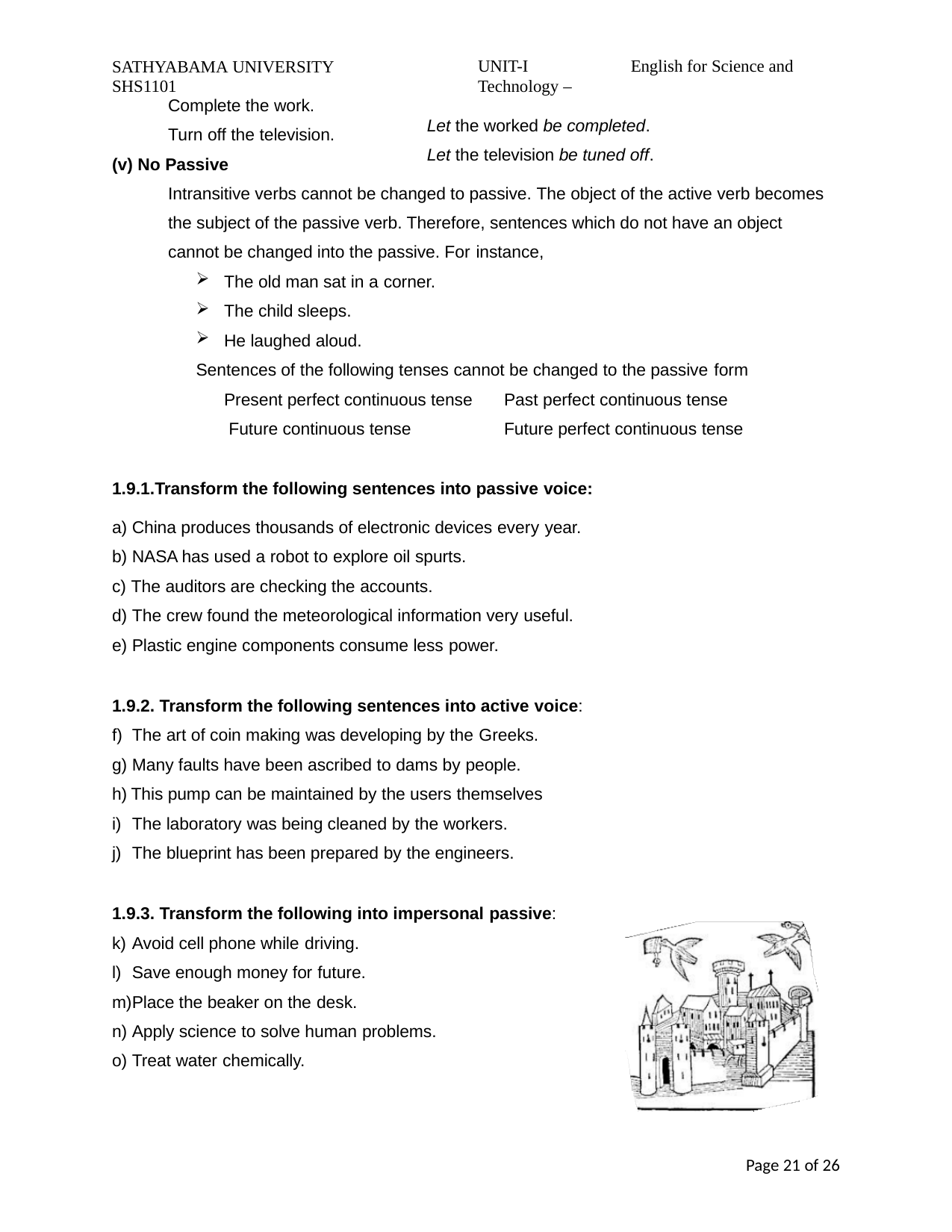

SATHYABAMA UNIVERSITY  SHS1101
Complete the work.
Turn off the television.
(v) No Passive
UNIT-I	English for Science and Technology –
Let the worked be completed.  Let the television be tuned off.
Intransitive verbs cannot be changed to passive. The object of the active verb becomes  the subject of the passive verb. Therefore, sentences which do not have an object  cannot be changed into the passive. For instance,
The old man sat in a corner.
The child sleeps.
He laughed aloud.
Sentences of the following tenses cannot be changed to the passive form
Present perfect continuous tense  Future continuous tense
Past perfect continuous tense  Future perfect continuous tense
1.9.1.Transform the following sentences into passive voice:

China produces thousands of electronic devices every year.
NASA has used a robot to explore oil spurts.
The auditors are checking the accounts.
The crew found the meteorological information very useful.
Plastic engine components consume less power.

1.9.2. Transform the following sentences into active voice:
The art of coin making was developing by the Greeks.
Many faults have been ascribed to dams by people.
This pump can be maintained by the users themselves
The laboratory was being cleaned by the workers.
The blueprint has been prepared by the engineers.

1.9.3. Transform the following into impersonal passive:
Avoid cell phone while driving.
Save enough money for future.
Place the beaker on the desk.
Apply science to solve human problems.
Treat water chemically.

Page 21 of 26